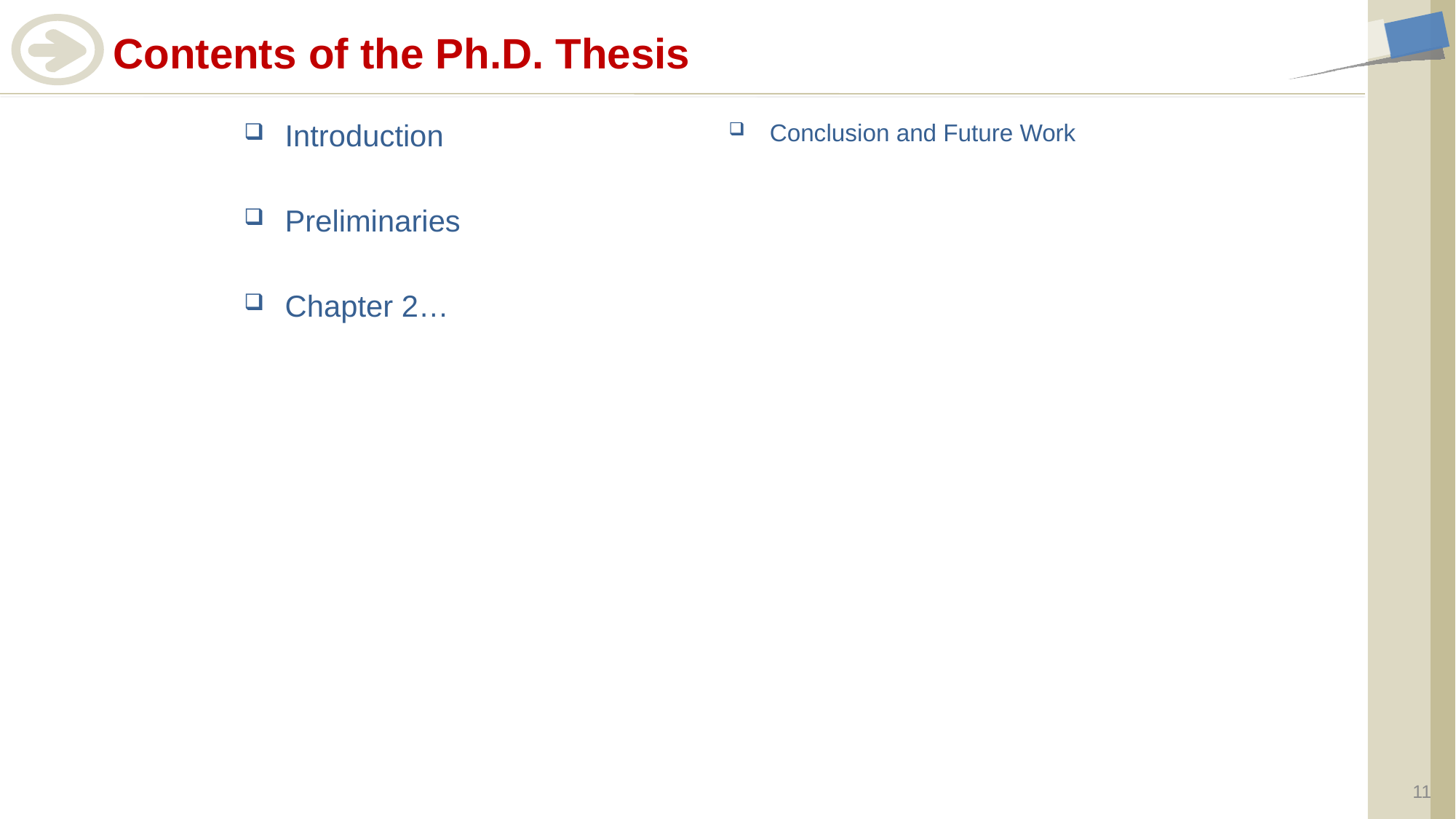

# Contents of the Ph.D. Thesis
Introduction

Preliminaries

Chapter 2…

Conclusion and Future Work

11